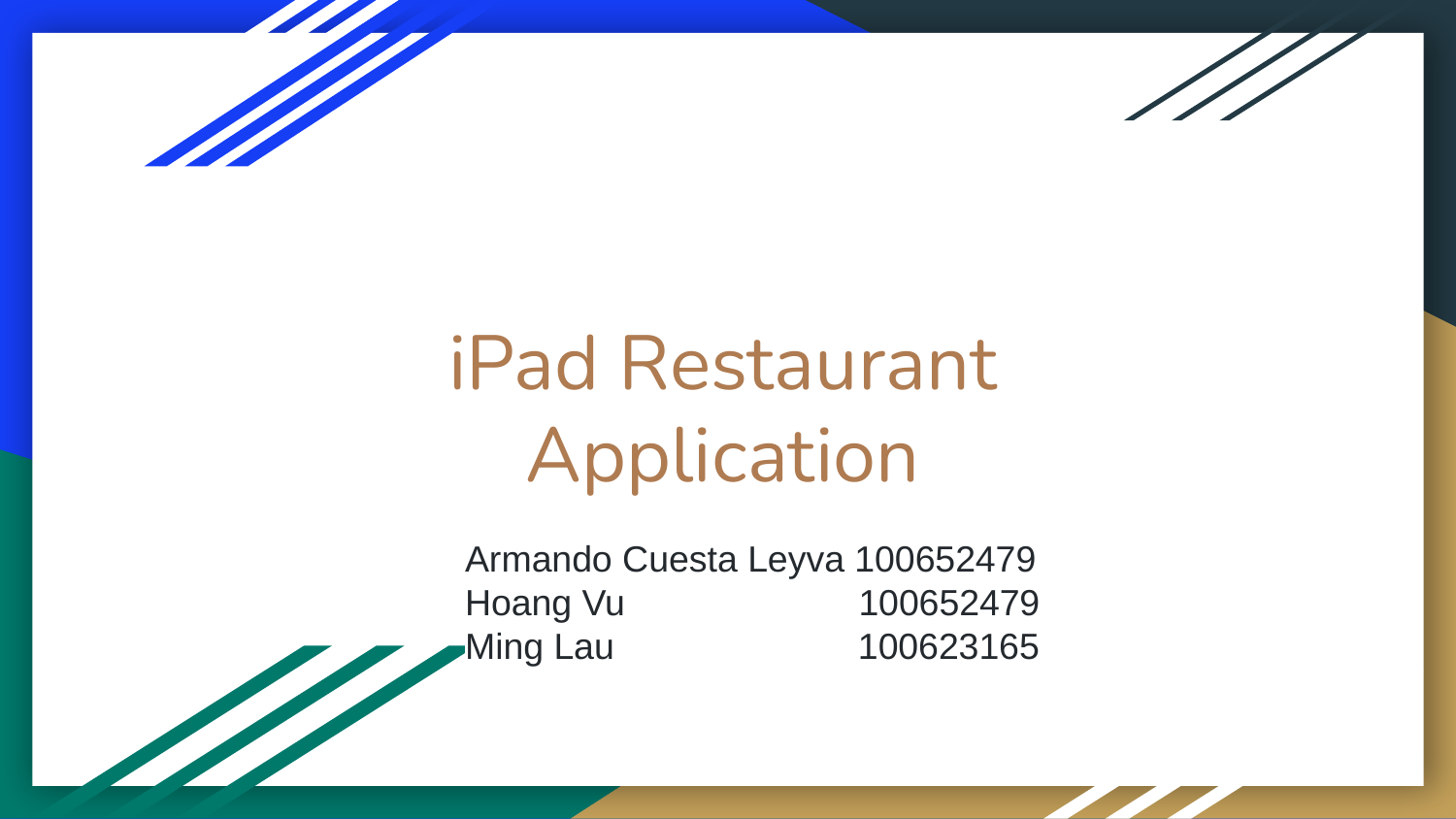

# iPad Restaurant Application
Armando Cuesta Leyva 100652479
Hoang Vu                       100652479
Ming Lau                        100623165